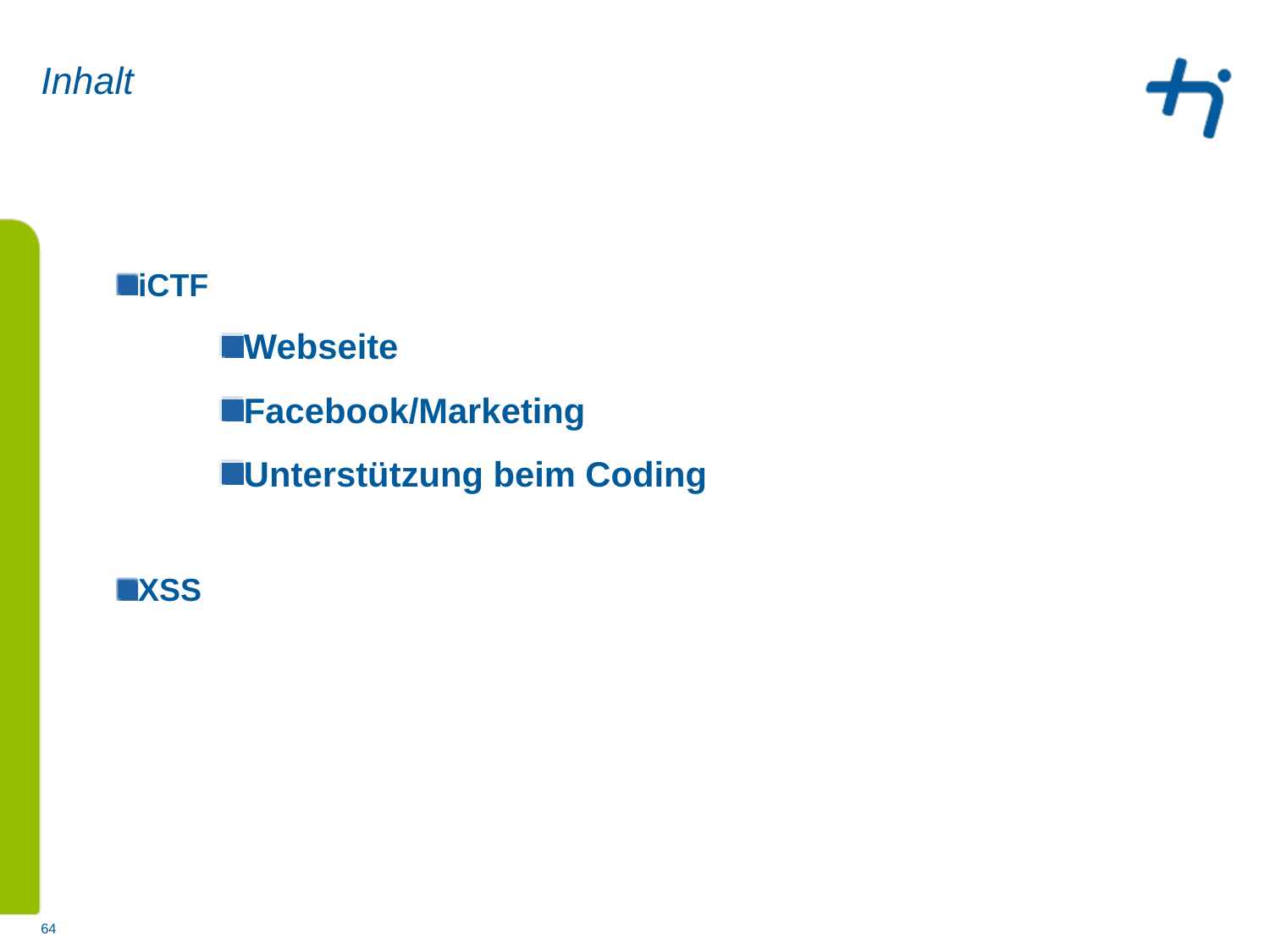

# Inhalt

iCTF
Webseite
Facebook/Marketing
Unterstützung beim Coding

XSS

64